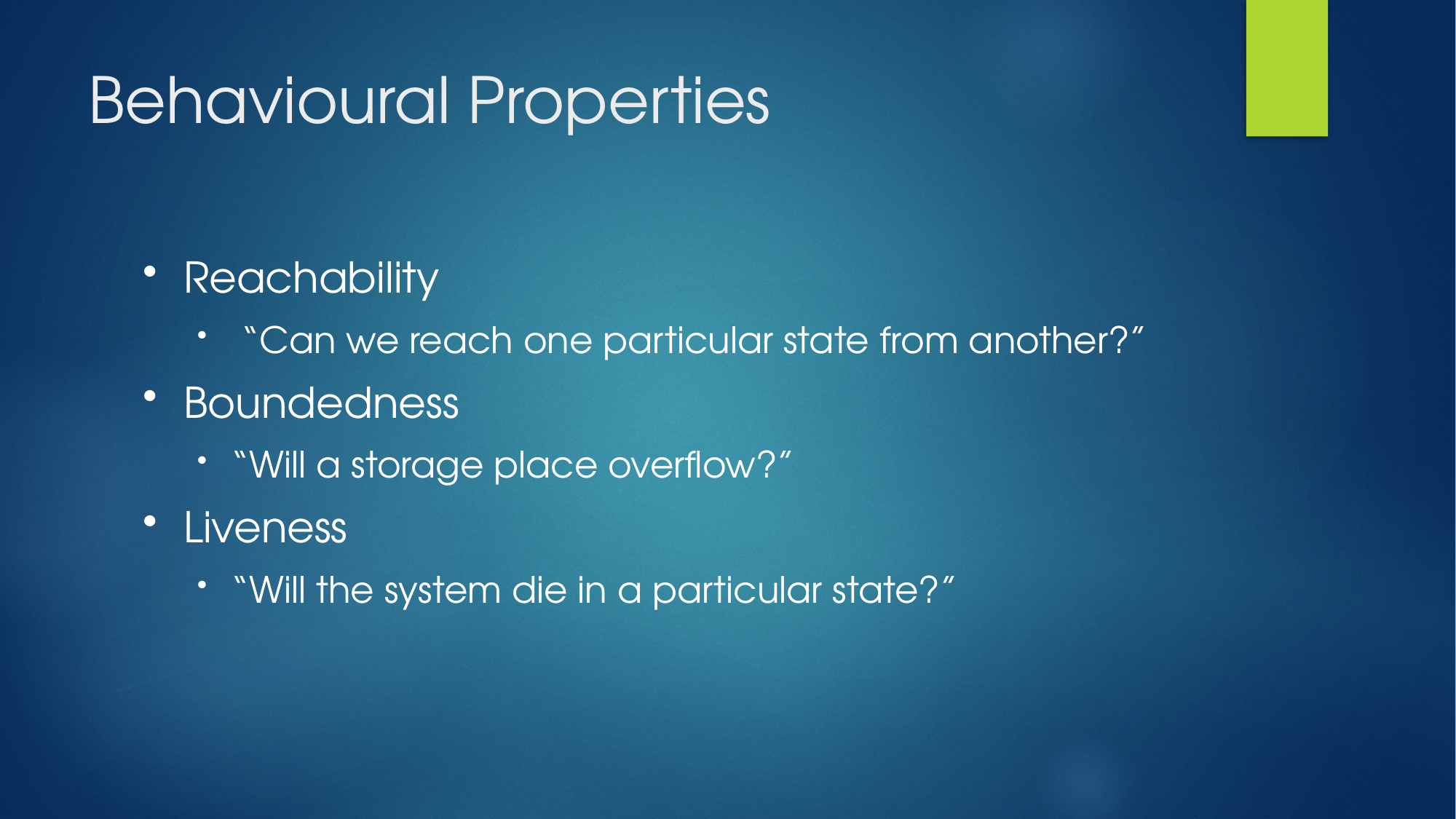

# Behavioural Properties
Reachability
 “Can we reach one particular state from another?”
Boundedness
“Will a storage place overflow?”
Liveness
“Will the system die in a particular state?”